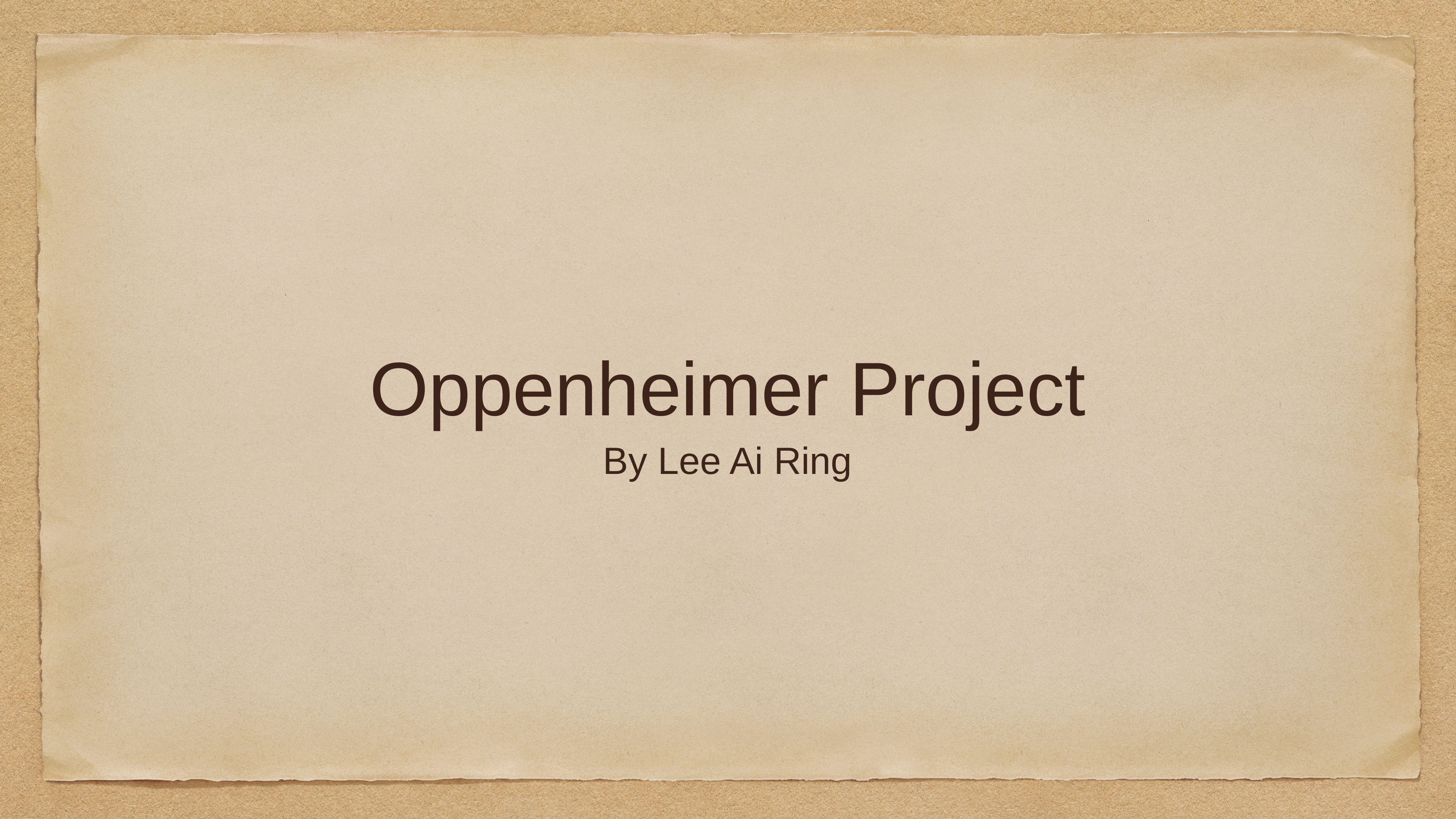

# Oppenheimer Project
By Lee Ai Ring